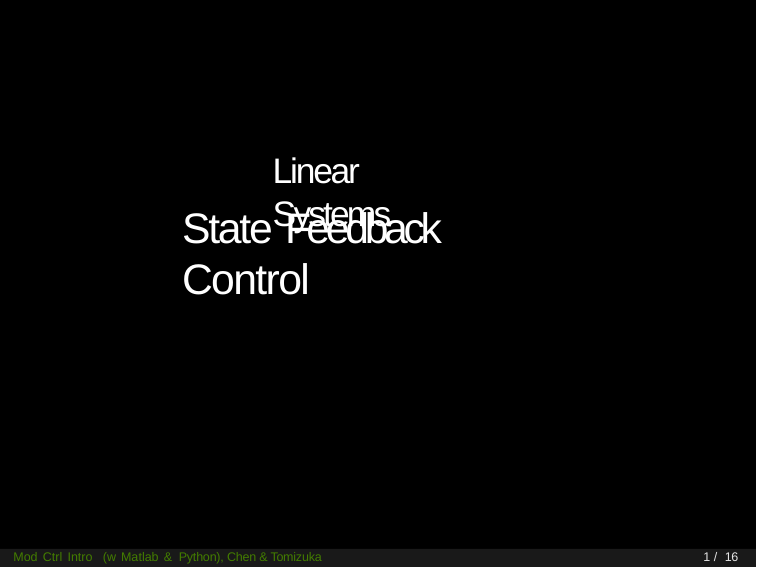

Linear Systems
# State Feedback Control
Mod Ctrl Intro (w Matlab & Python), Chen & Tomizuka
1 / 16